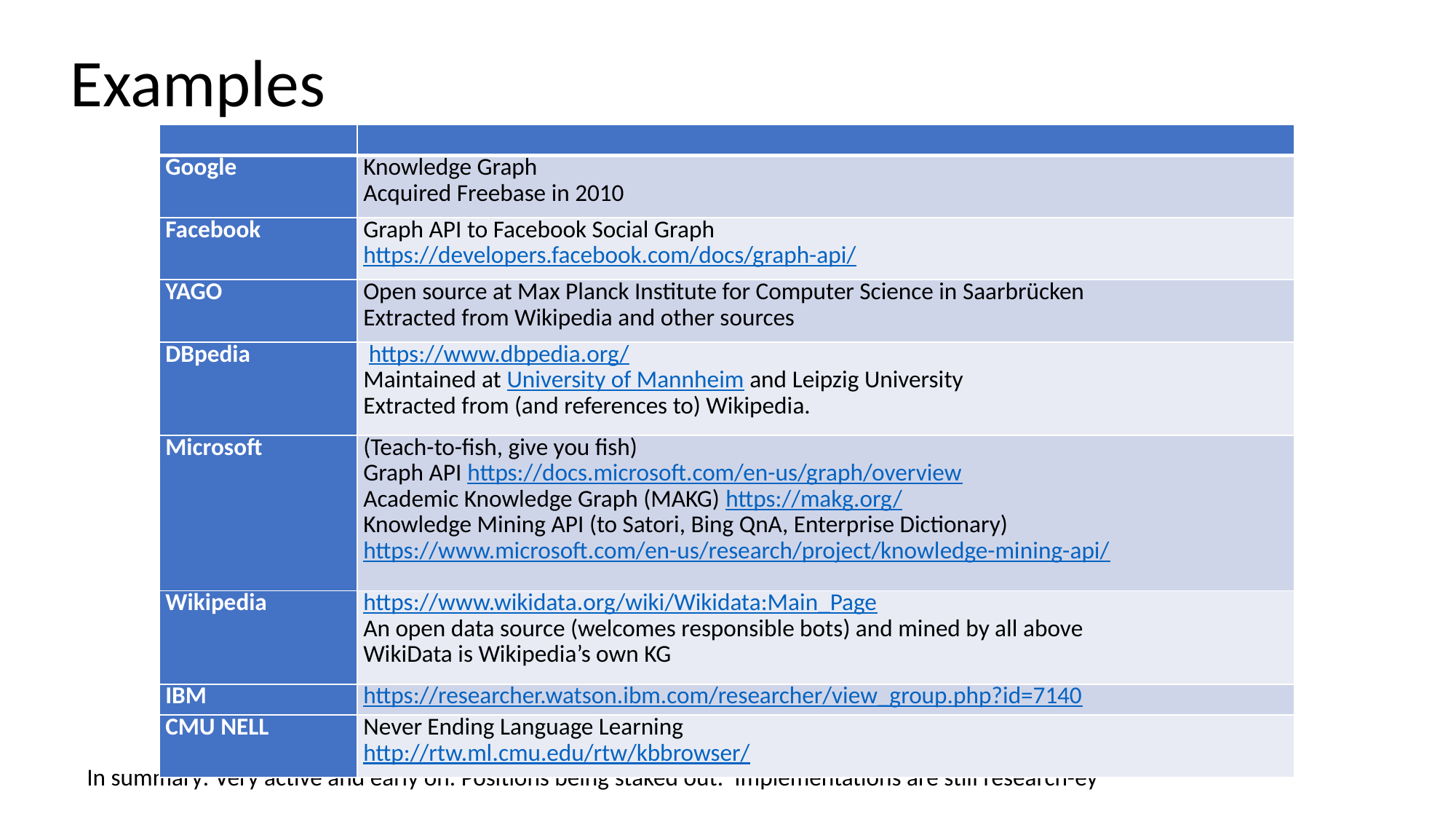

# Examples
|  |  |
| --- | --- |
| Google | Knowledge Graph Acquired Freebase in 2010 |
| Facebook | Graph API to Facebook Social Graph https://developers.facebook.com/docs/graph-api/ |
| YAGO | Open source at Max Planck Institute for Computer Science in Saarbrücken Extracted from Wikipedia and other sources |
| DBpedia | https://www.dbpedia.org/ Maintained at University of Mannheim and Leipzig University Extracted from (and references to) Wikipedia. |
| Microsoft | (Teach-to-fish, give you fish) Graph API https://docs.microsoft.com/en-us/graph/overview Academic Knowledge Graph (MAKG) https://makg.org/ Knowledge Mining API (to Satori, Bing QnA, Enterprise Dictionary) https://www.microsoft.com/en-us/research/project/knowledge-mining-api/ |
| Wikipedia | https://www.wikidata.org/wiki/Wikidata:Main\_Page An open data source (welcomes responsible bots) and mined by all above WikiData is Wikipedia’s own KG |
| IBM | https://researcher.watson.ibm.com/researcher/view\_group.php?id=7140 |
| CMU NELL | Never Ending Language Learning http://rtw.ml.cmu.edu/rtw/kbbrowser/ |
In summary: Very active and early on. Positions being staked out.  Implementations are still research-ey